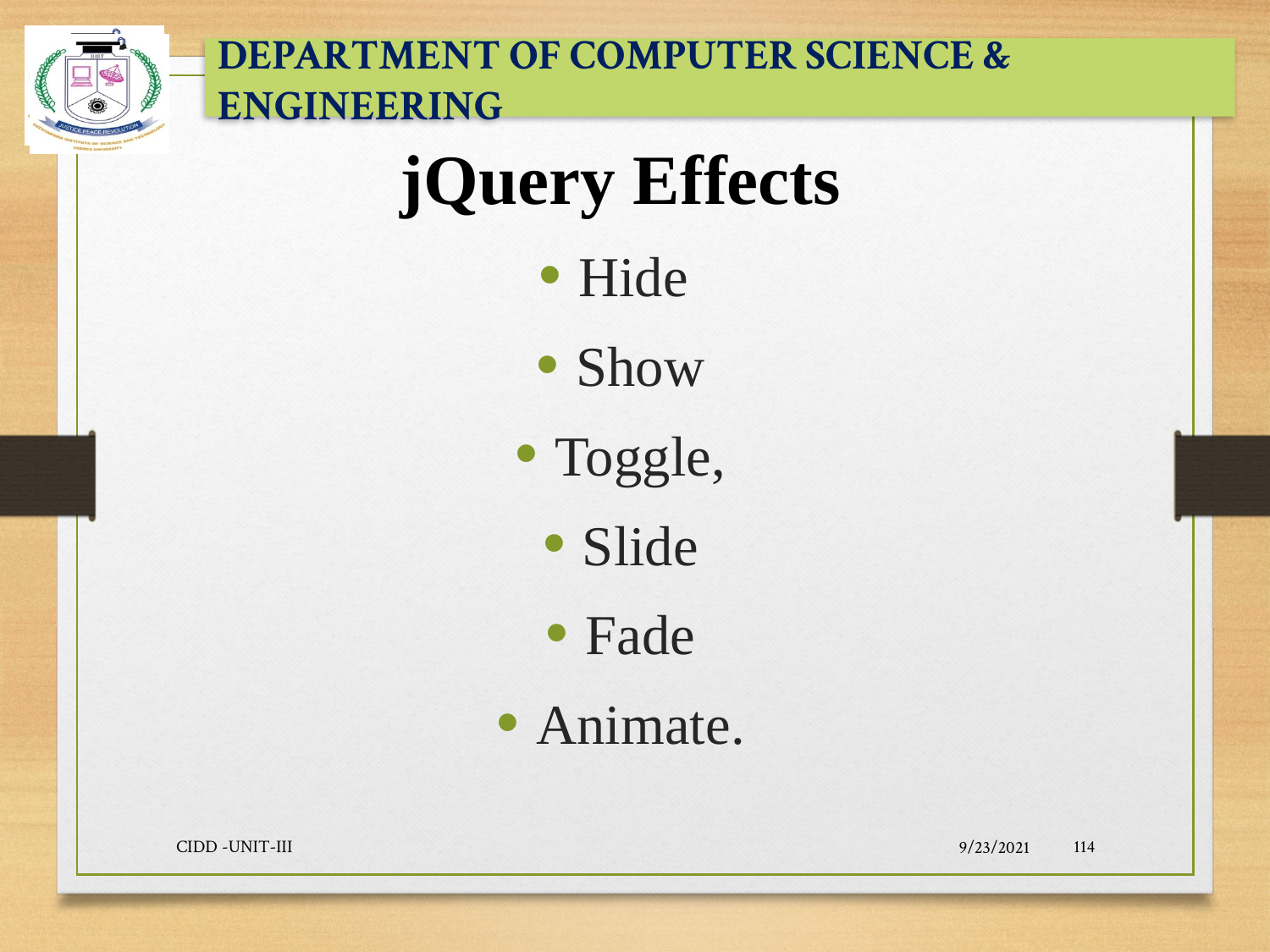

jQuery Effects
Hide
Show
Toggle,
Slide
Fade
Animate.

#
CIDD -UNIT-III
9/23/2021
114